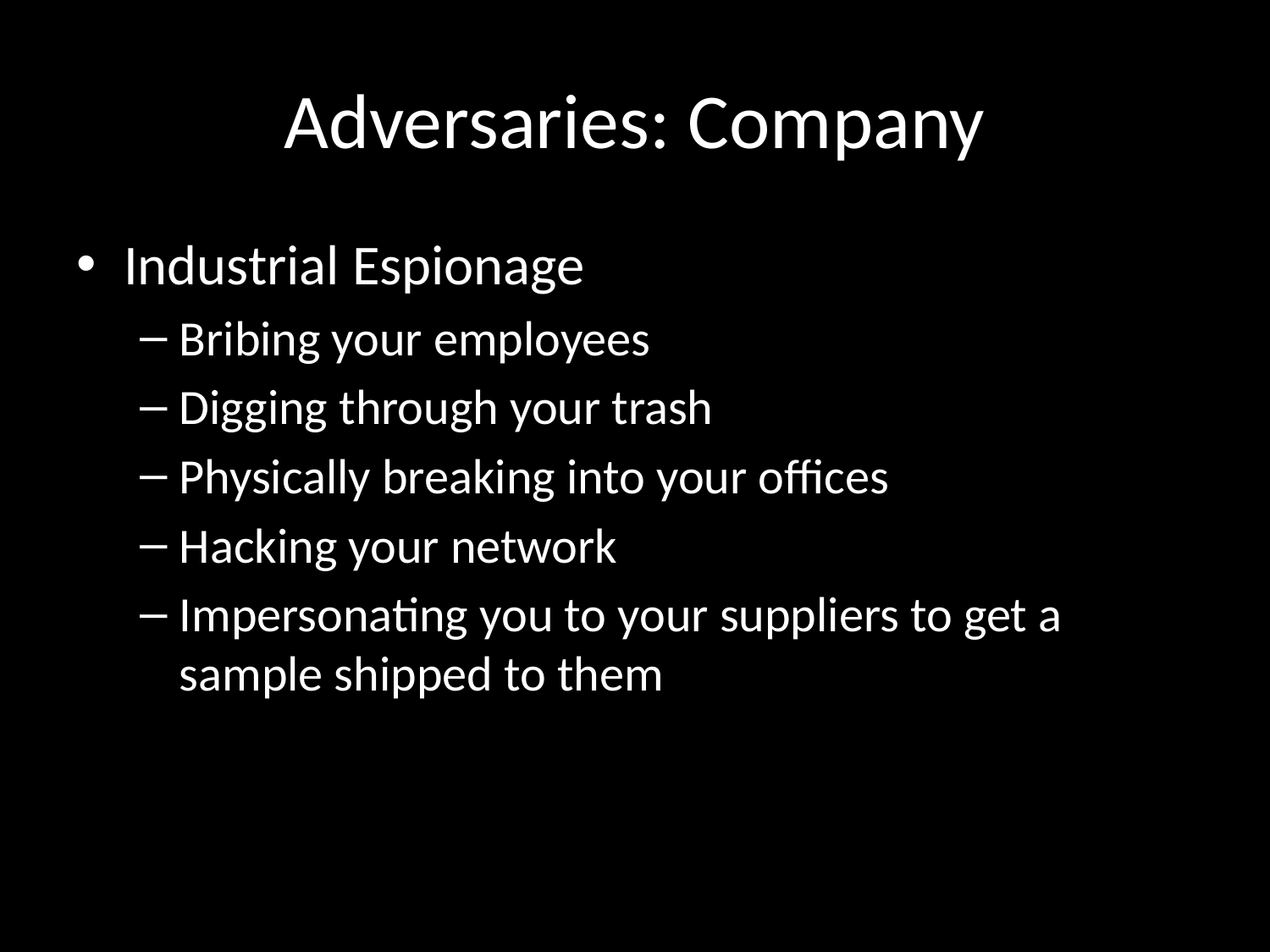

# Adversaries: Company
Industrial Espionage
Bribing your employees
Digging through your trash
Physically breaking into your offices
Hacking your network
Impersonating you to your suppliers to get a sample shipped to them